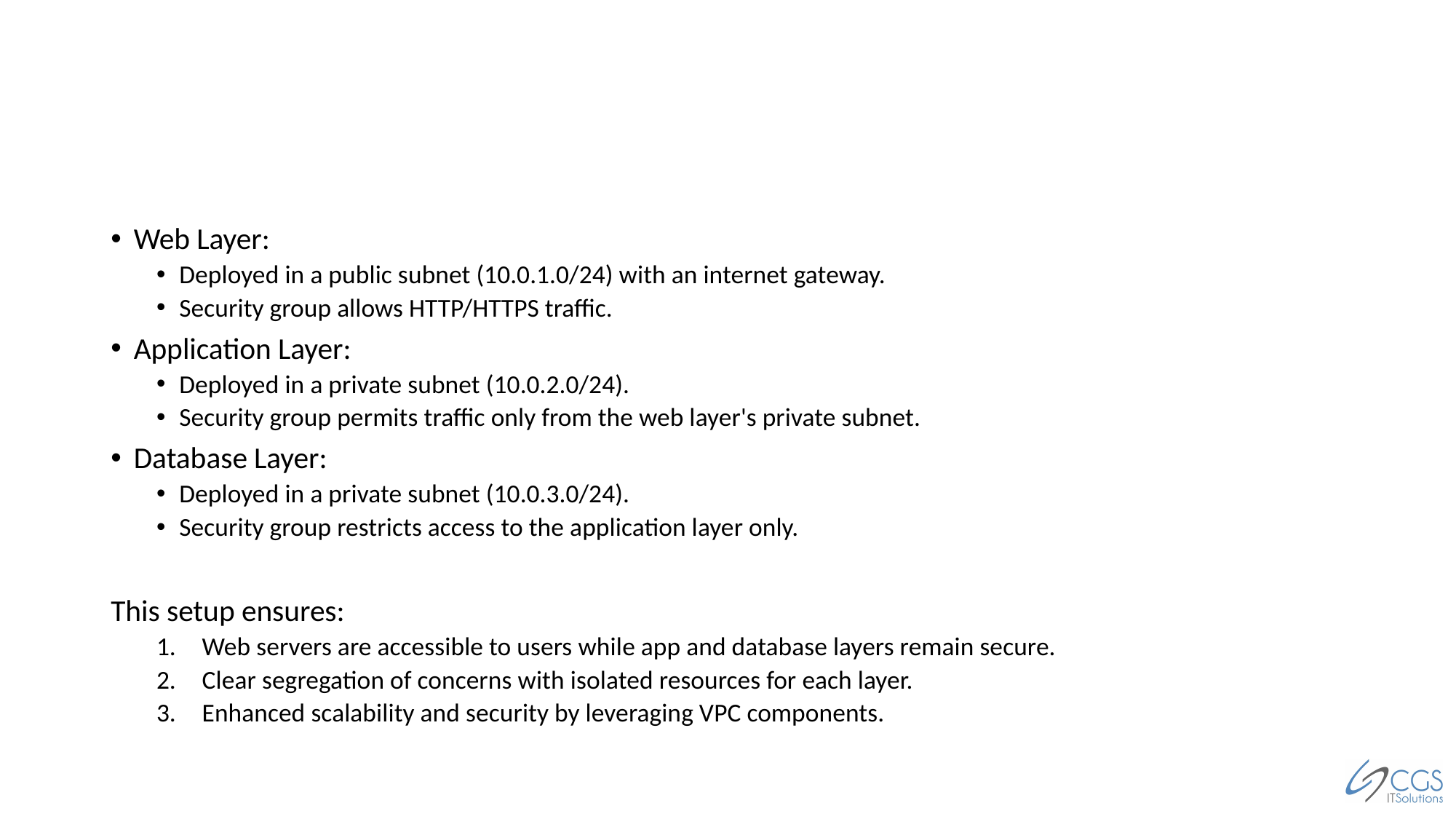

#
Web Layer:
Deployed in a public subnet (10.0.1.0/24) with an internet gateway.
Security group allows HTTP/HTTPS traffic.
Application Layer:
Deployed in a private subnet (10.0.2.0/24).
Security group permits traffic only from the web layer's private subnet.
Database Layer:
Deployed in a private subnet (10.0.3.0/24).
Security group restricts access to the application layer only.

This setup ensures:
Web servers are accessible to users while app and database layers remain secure.
Clear segregation of concerns with isolated resources for each layer.
Enhanced scalability and security by leveraging VPC components.